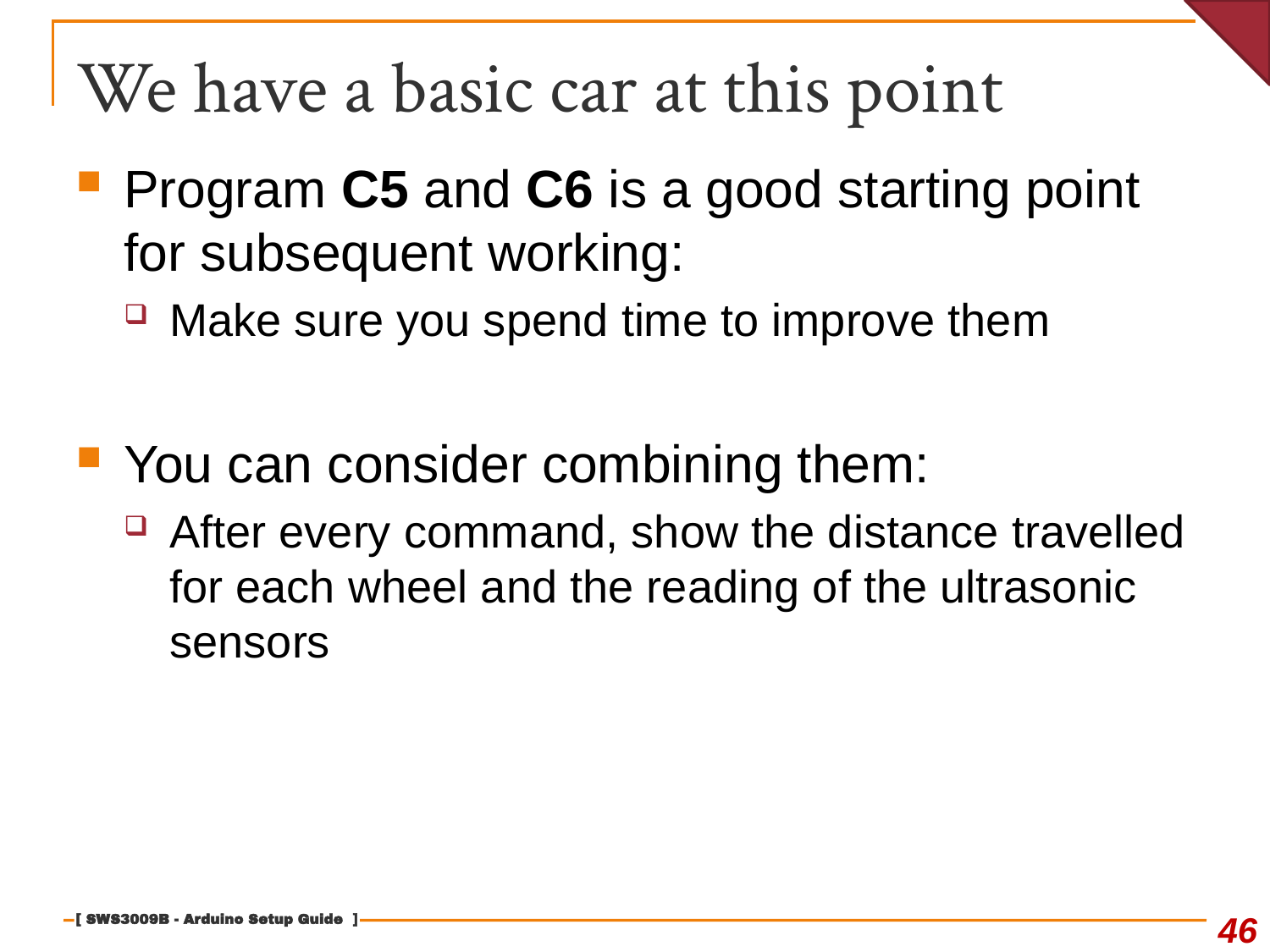

# We have a basic car at this point
Program C5 and C6 is a good starting point for subsequent working:
Make sure you spend time to improve them

You can consider combining them:
After every command, show the distance travelled for each wheel and the reading of the ultrasonic sensors
46
[ SWS3009B - Arduino Setup Guide  ]